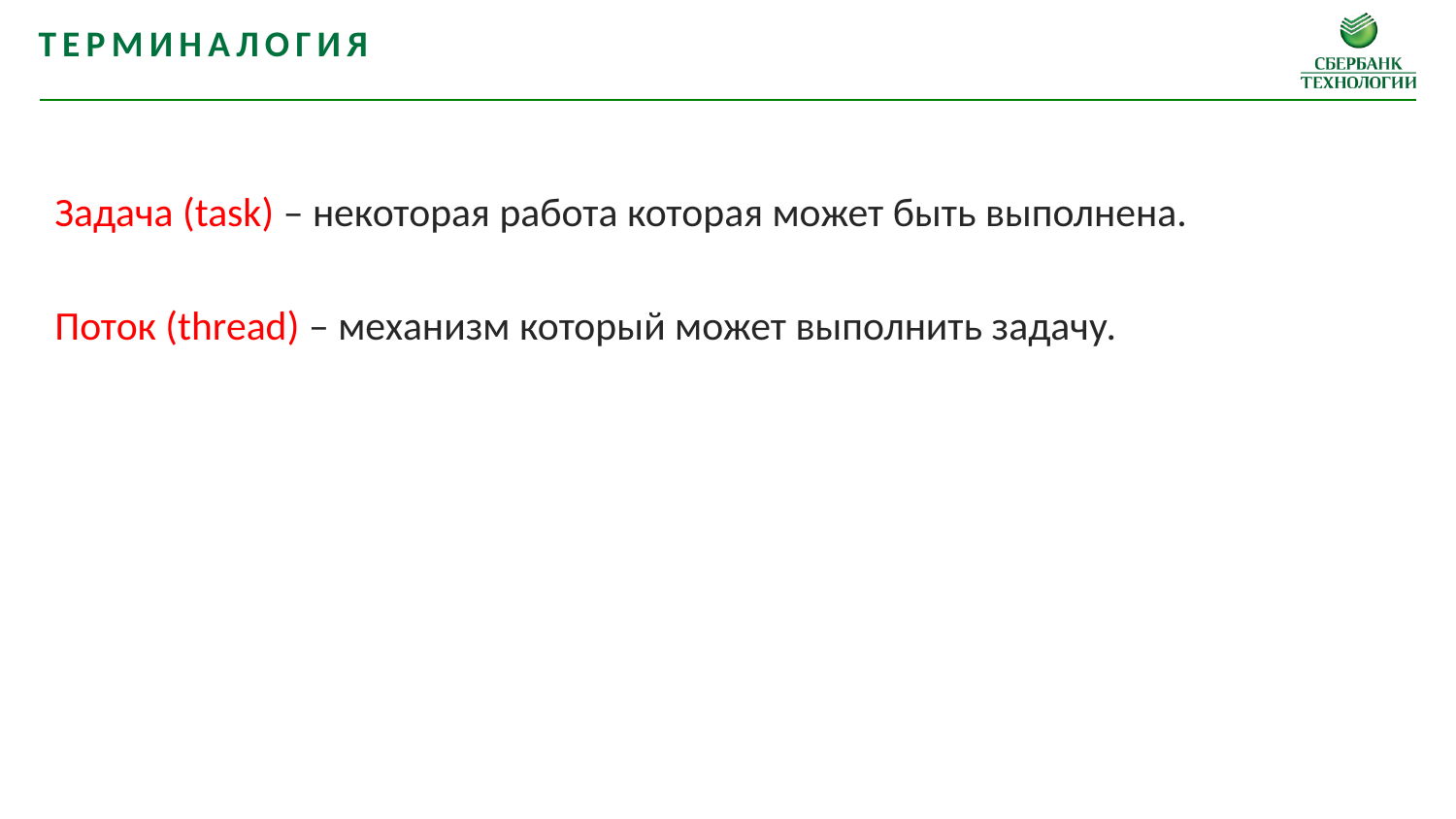

терминалогия
Задача (task) – некоторая работа которая может быть выполнена.

Поток (thread) – механизм который может выполнить задачу.